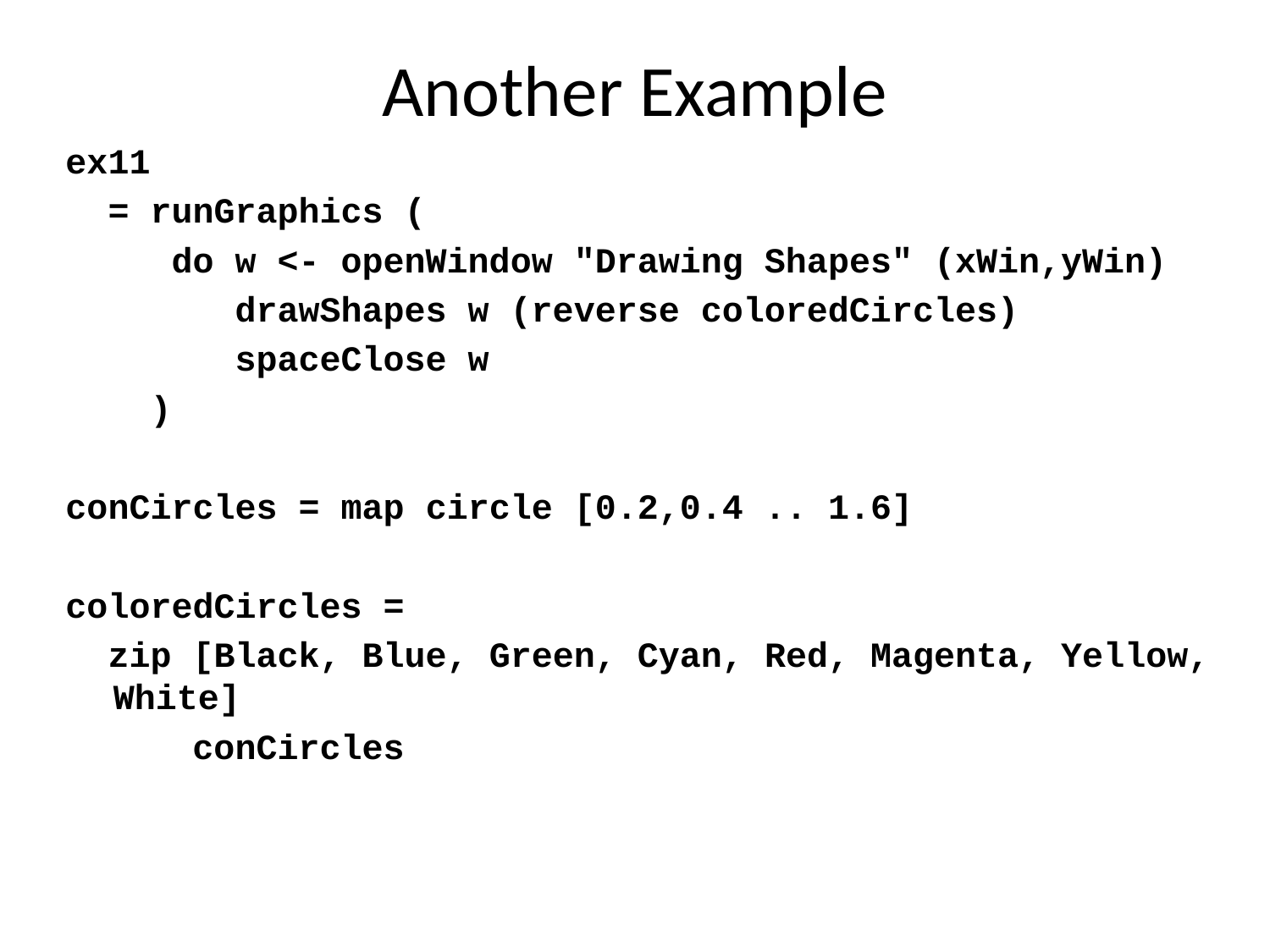

# Another Example
ex11
  = runGraphics (
     do w <- openWindow "Drawing Shapes" (xWin,yWin)
        drawShapes w (reverse coloredCircles)
        spaceClose w
    )

conCircles = map circle [0.2,0.4 .. 1.6]

coloredCircles =
  zip [Black, Blue, Green, Cyan, Red, Magenta, Yellow, White]
      conCircles